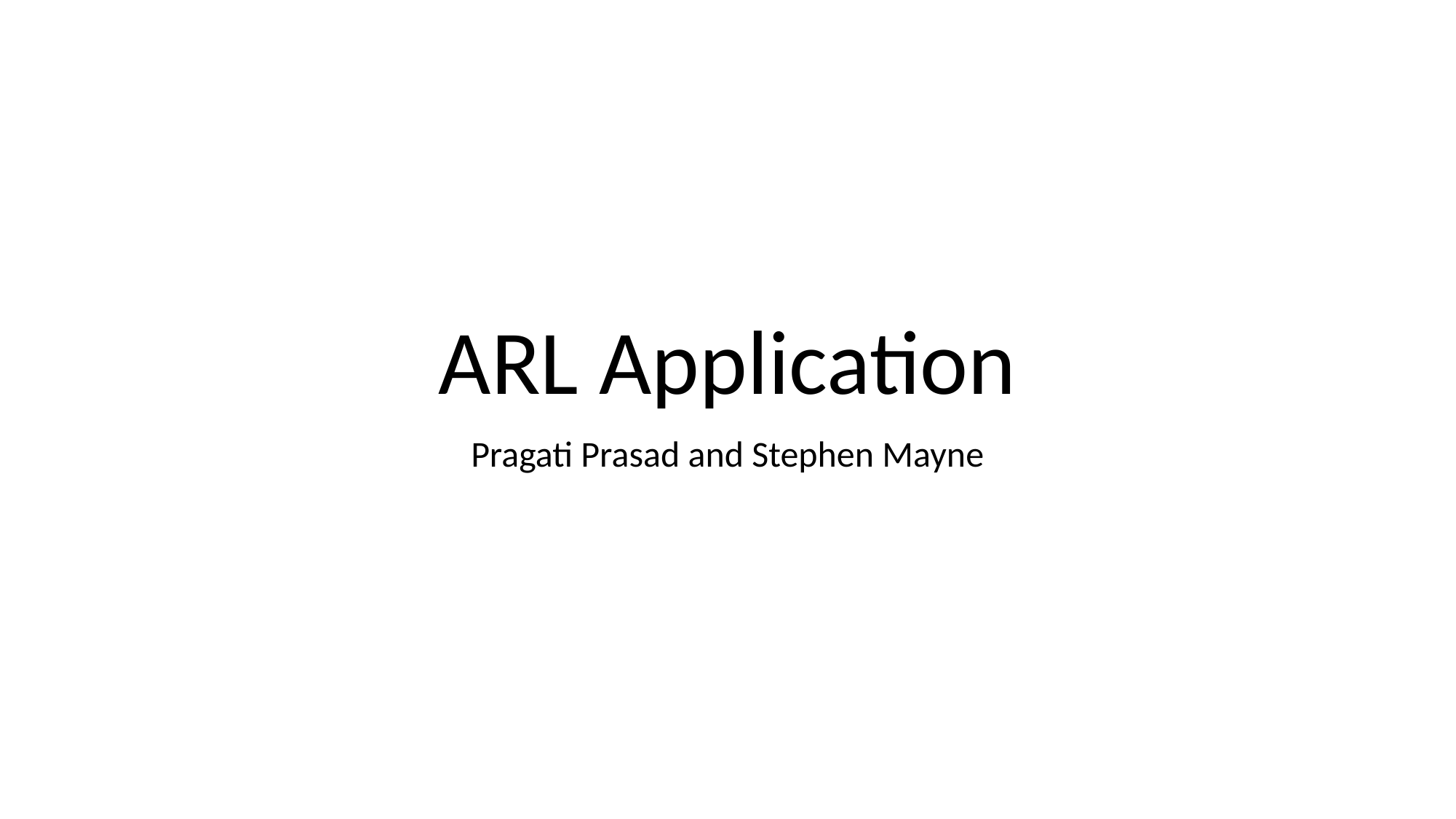

# ARL Application
Pragati Prasad and Stephen Mayne